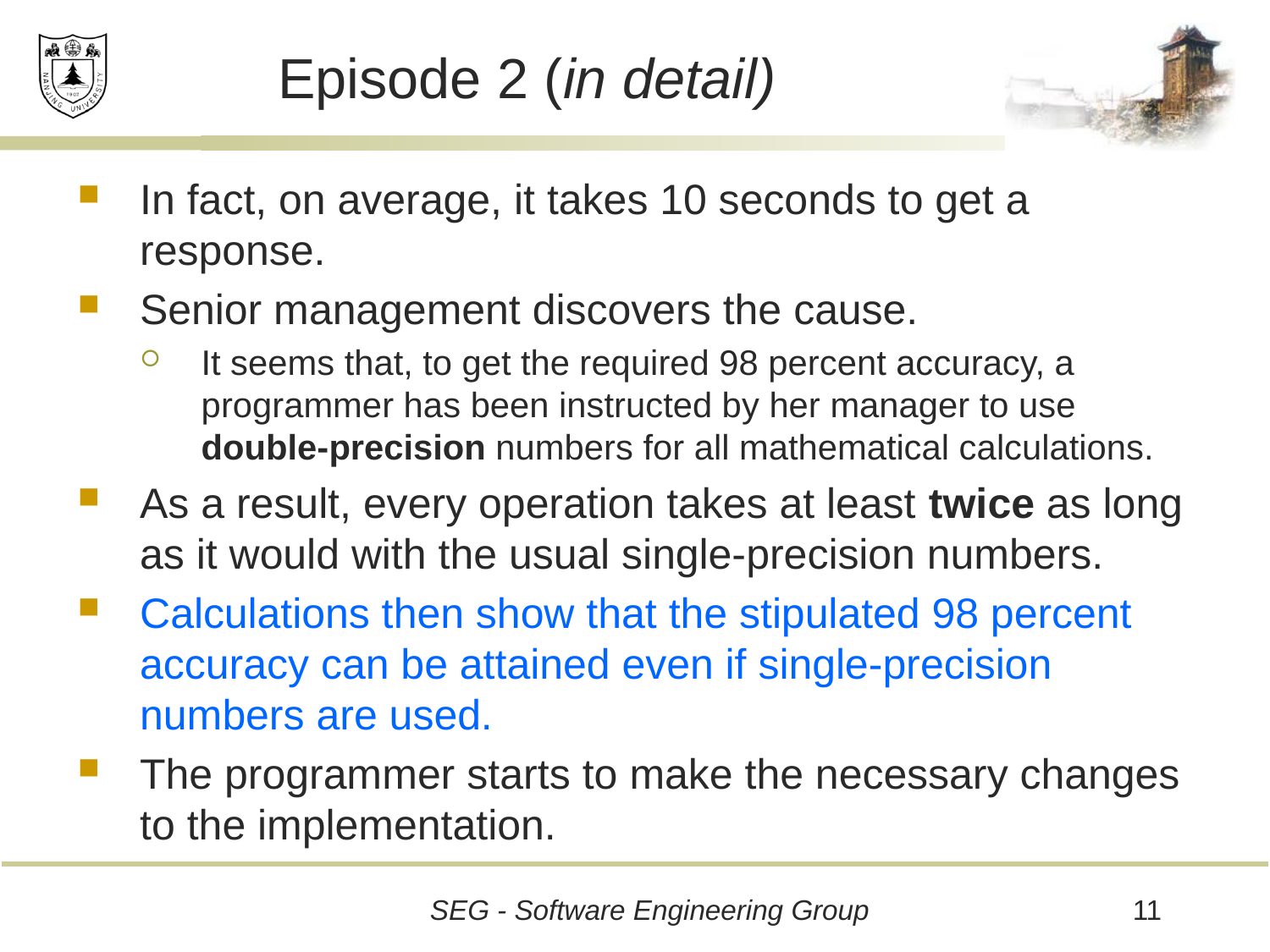

# Episode 2 (in detail)
In fact, on average, it takes 10 seconds to get a response.
Senior management discovers the cause.
It seems that, to get the required 98 percent accuracy, a programmer has been instructed by her manager to use double-precision numbers for all mathematical calculations.
As a result, every operation takes at least twice as long as it would with the usual single-precision numbers.
Calculations then show that the stipulated 98 percent accuracy can be attained even if single-precision numbers are used.
The programmer starts to make the necessary changes to the implementation.

11
SEG - Software Engineering Group